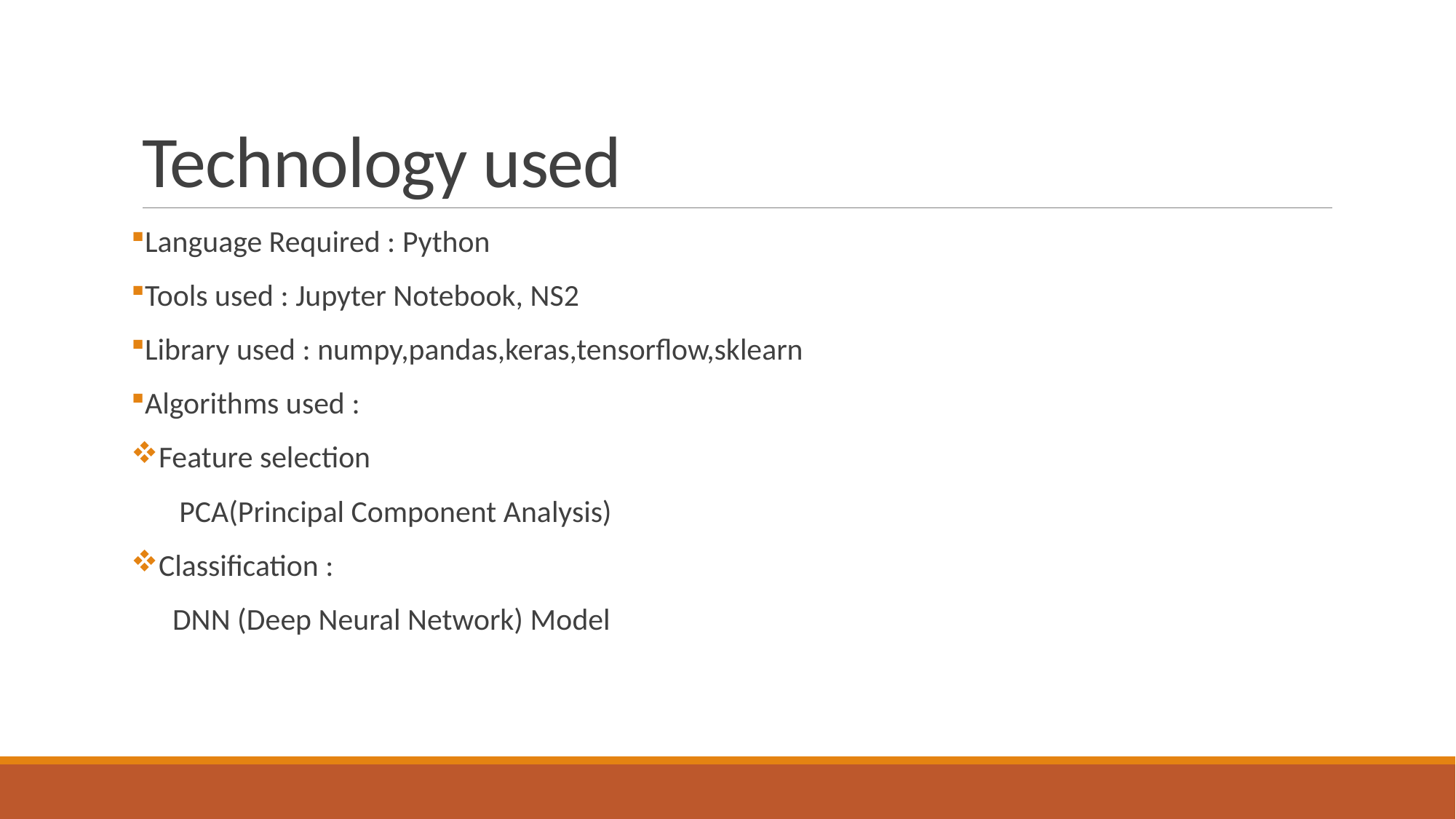

# Technology used
Language Required : Python
Tools used : Jupyter Notebook, NS2
Library used : numpy,pandas,keras,tensorflow,sklearn
Algorithms used :
Feature selection
       PCA(Principal Component Analysis)
Classification :
      DNN (Deep Neural Network) Model